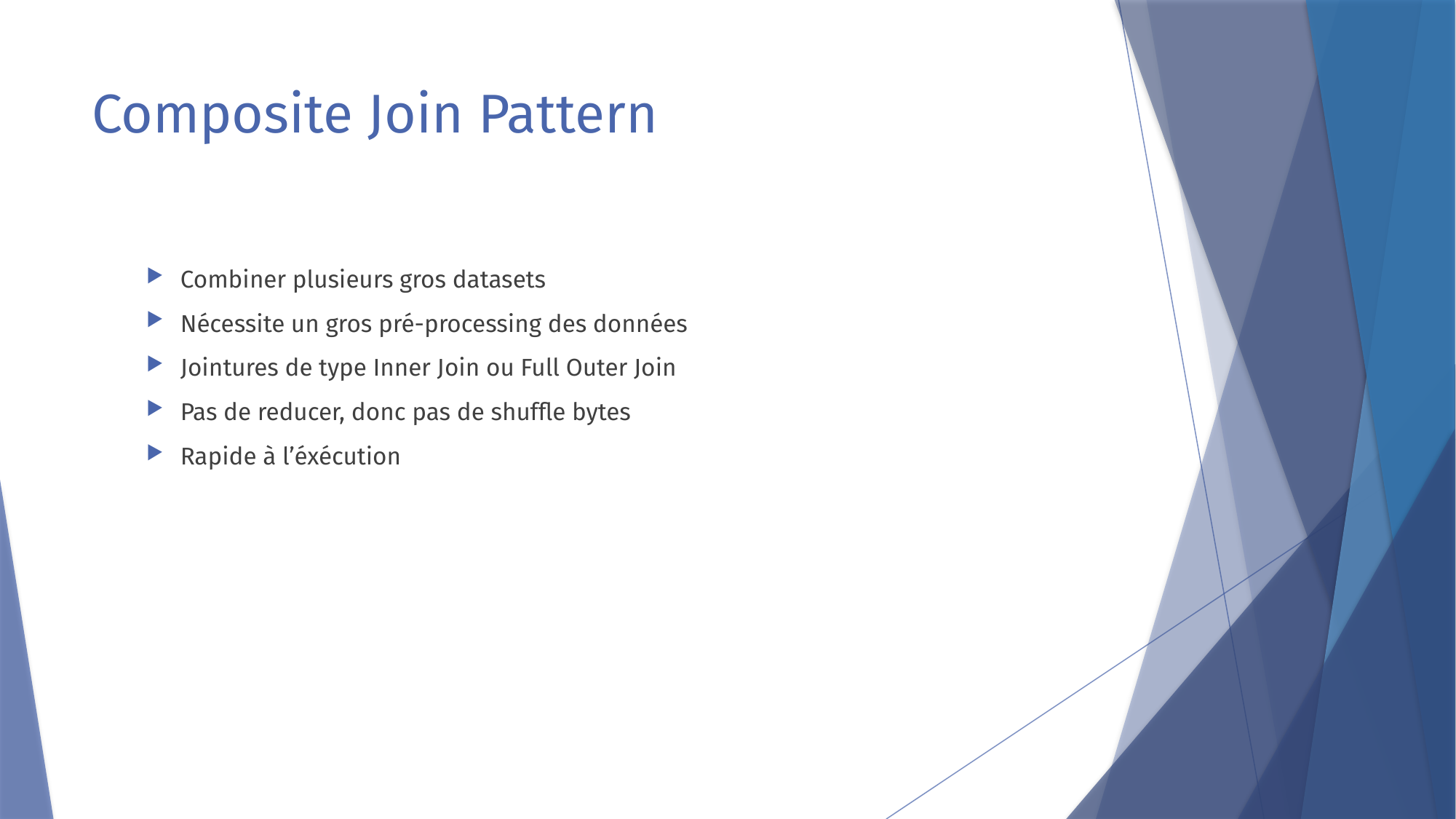

# Composite Join Pattern
Combiner plusieurs gros datasets
Nécessite un gros pré-processing des données
Jointures de type Inner Join ou Full Outer Join
Pas de reducer, donc pas de shuffle bytes
Rapide à l’éxécution